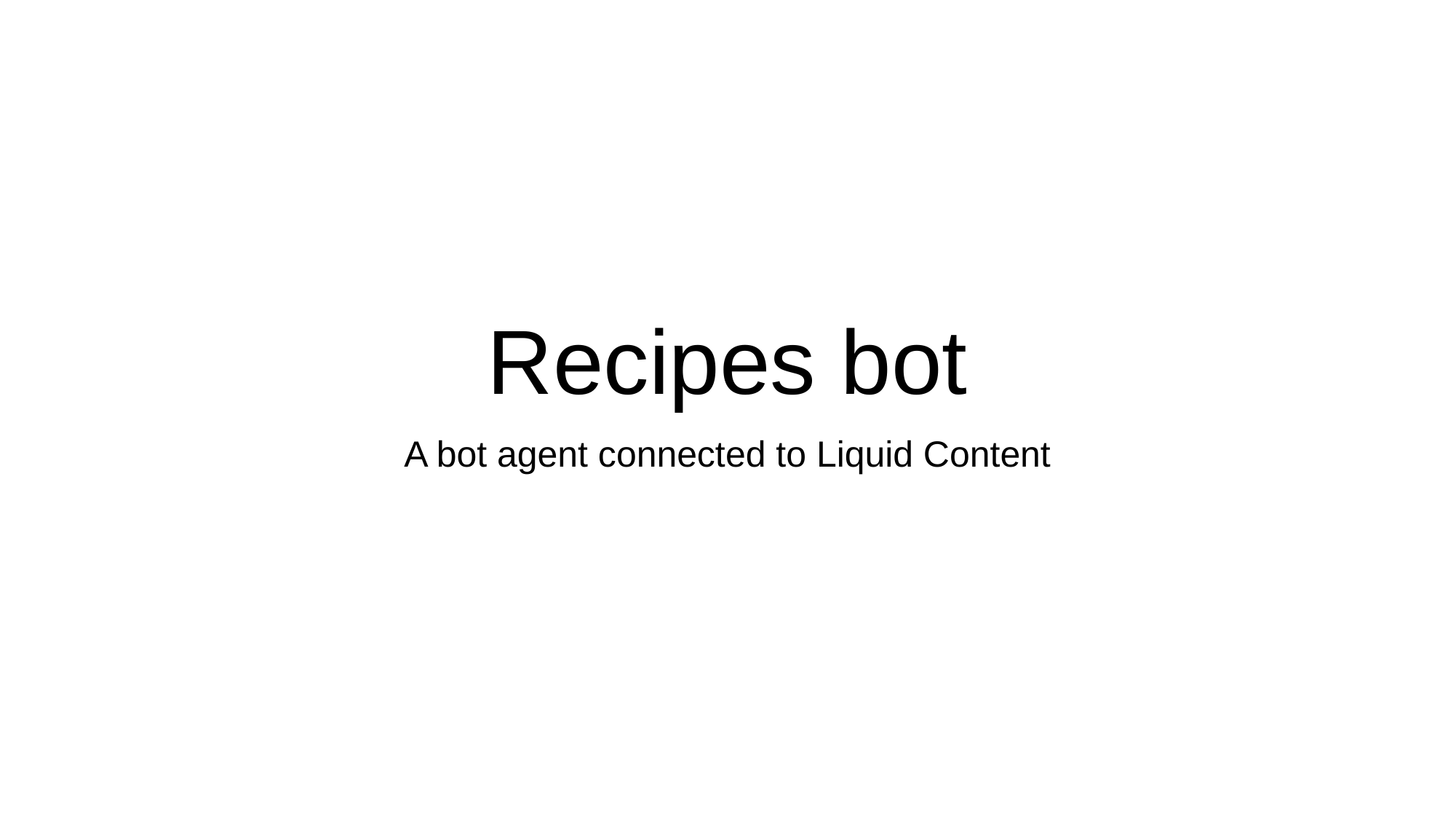

# Recipes bot
A bot agent connected to Liquid Content